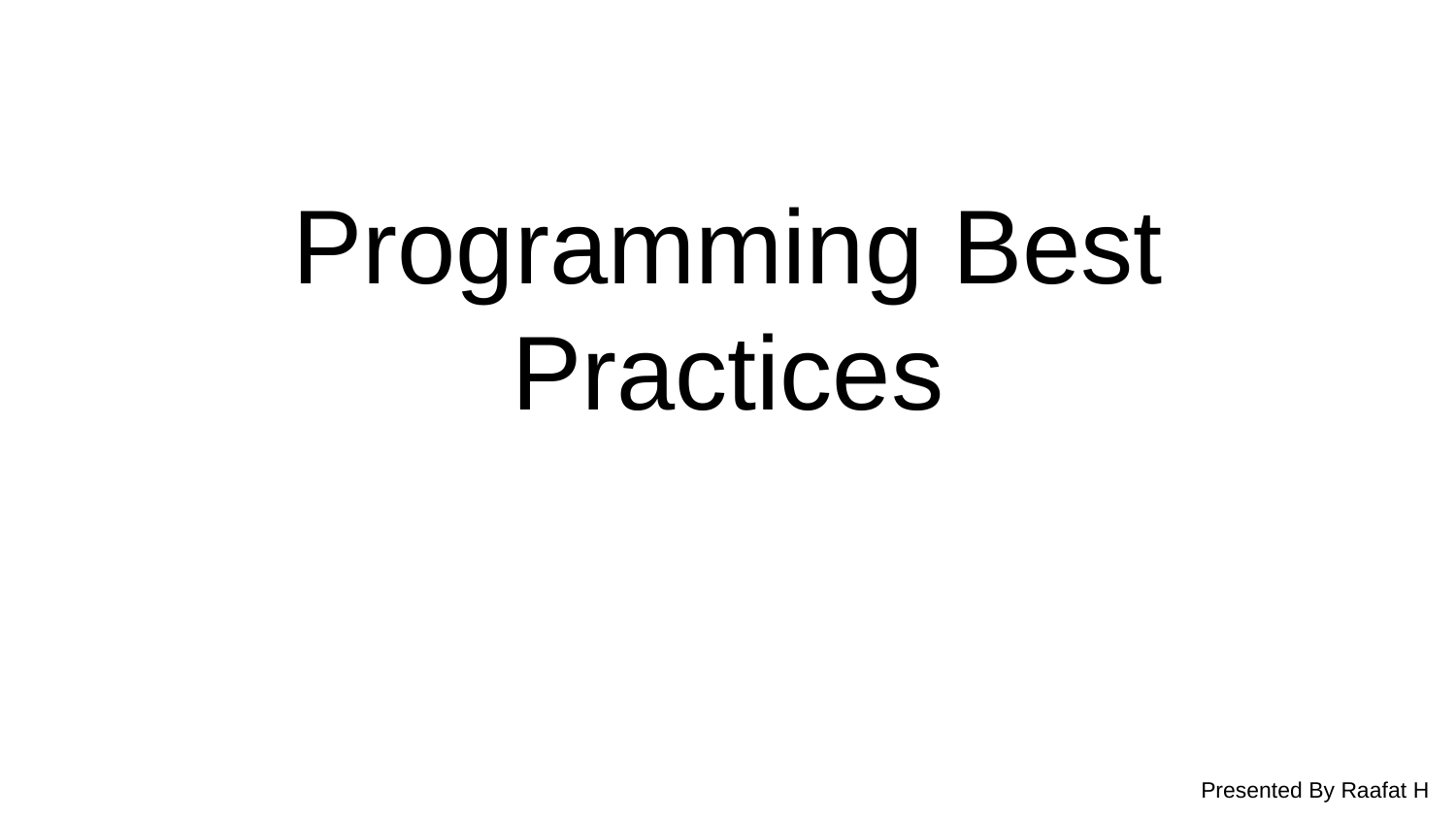

# Programming Best Practices

Presented By Raafat H